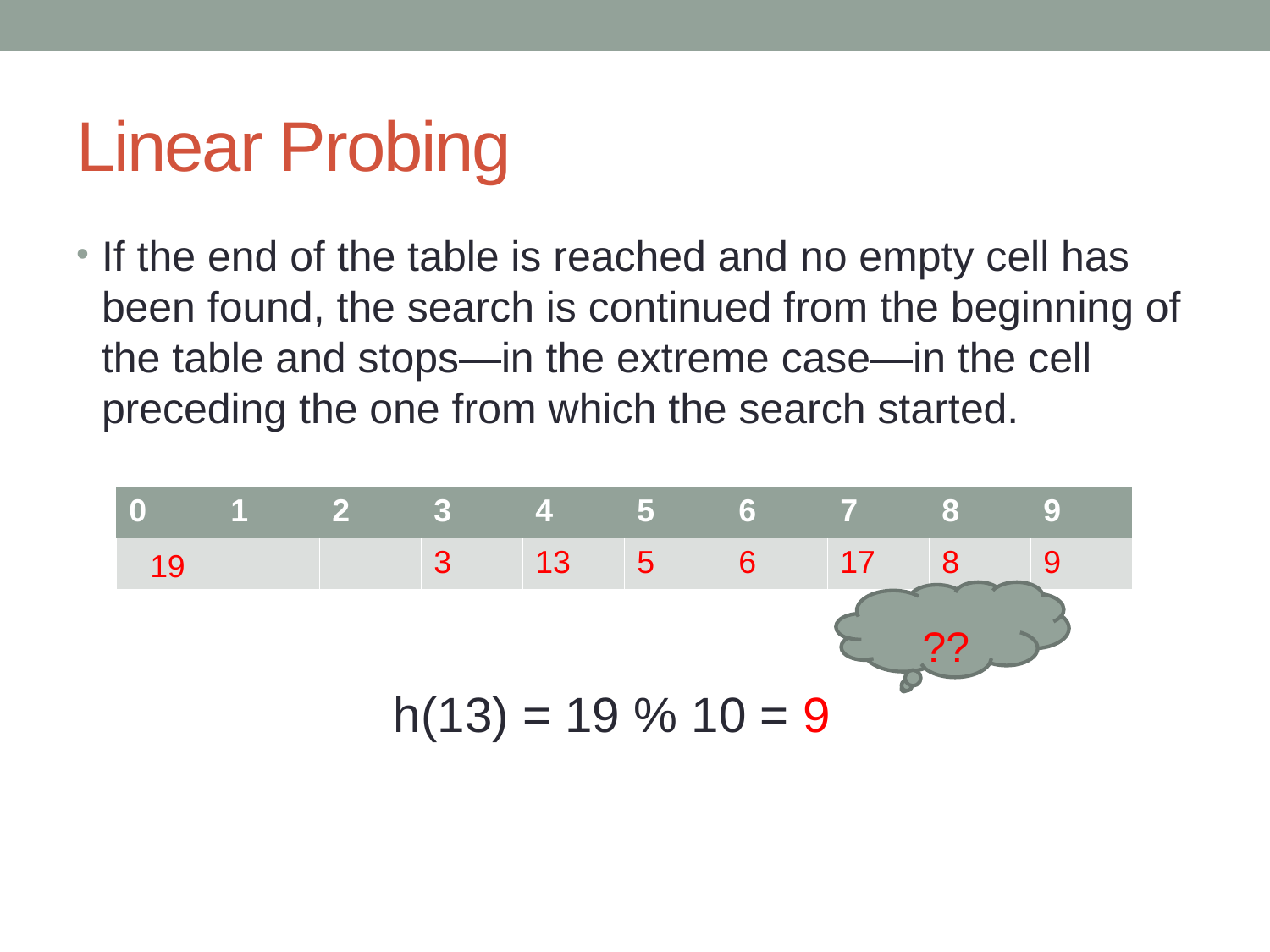

# Linear Probing
If the end of the table is reached and no empty cell has been found, the search is continued from the beginning of the table and stops—in the extreme case—in the cell preceding the one from which the search started.
| 0 | 1 | 2 | 3 | 4 | 5 | 6 | 7 | 8 | 9 |
| --- | --- | --- | --- | --- | --- | --- | --- | --- | --- |
|  |  |  | 3 | 13 | 5 | 6 | 17 | 8 | 9 |
19

??
h(13) = 19 % 10 = 9